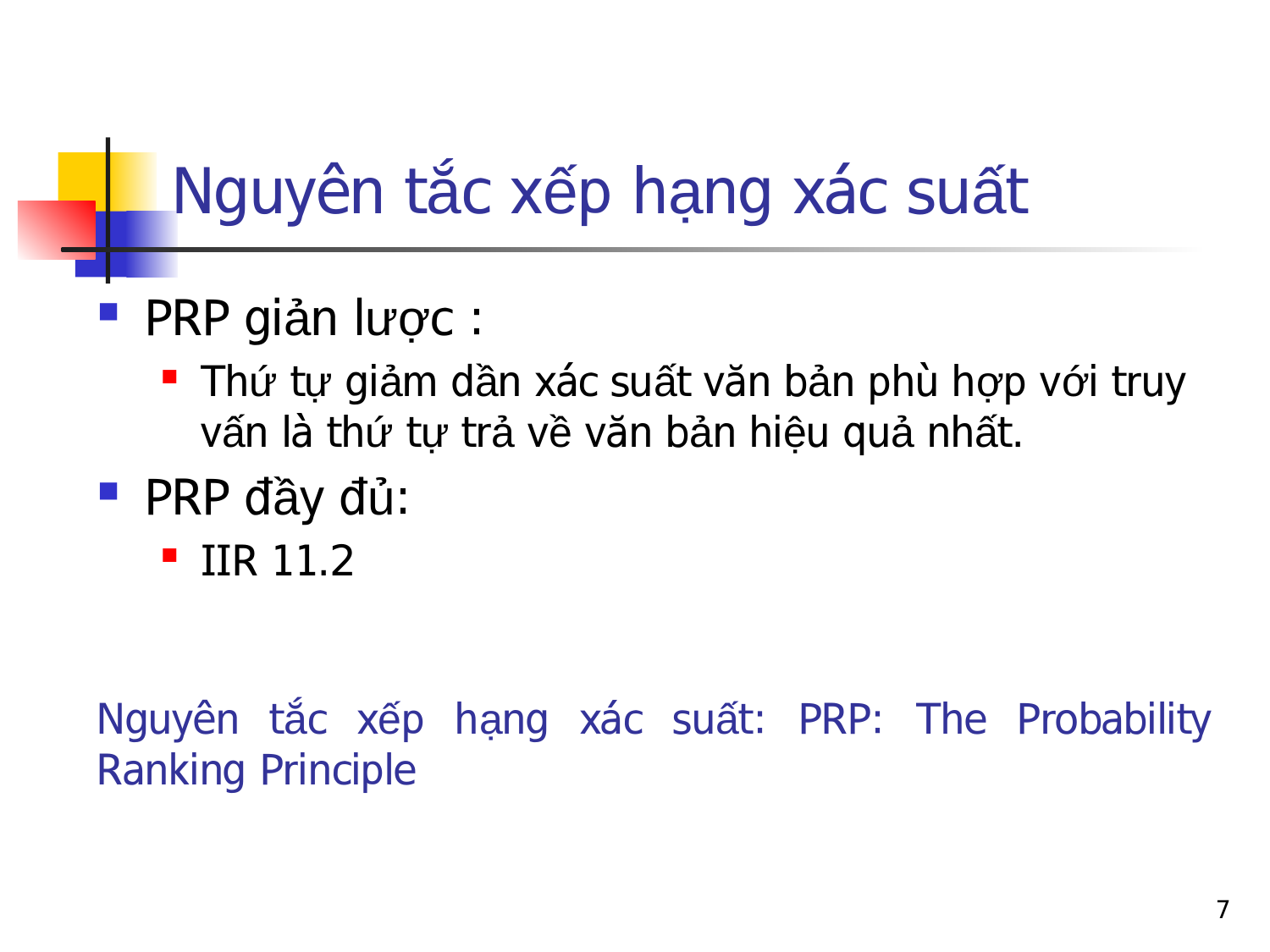

# Nguyên tắc xếp hạng xác suất
PRP giản lược :
Thứ tự giảm dần xác suất văn bản phù hợp với truy vấn là thứ tự trả về văn bản hiệu quả nhất.
PRP đầy đủ:
IIR 11.2
Nguyên tắc xếp hạng xác suất: PRP: The Probability Ranking Principle
7